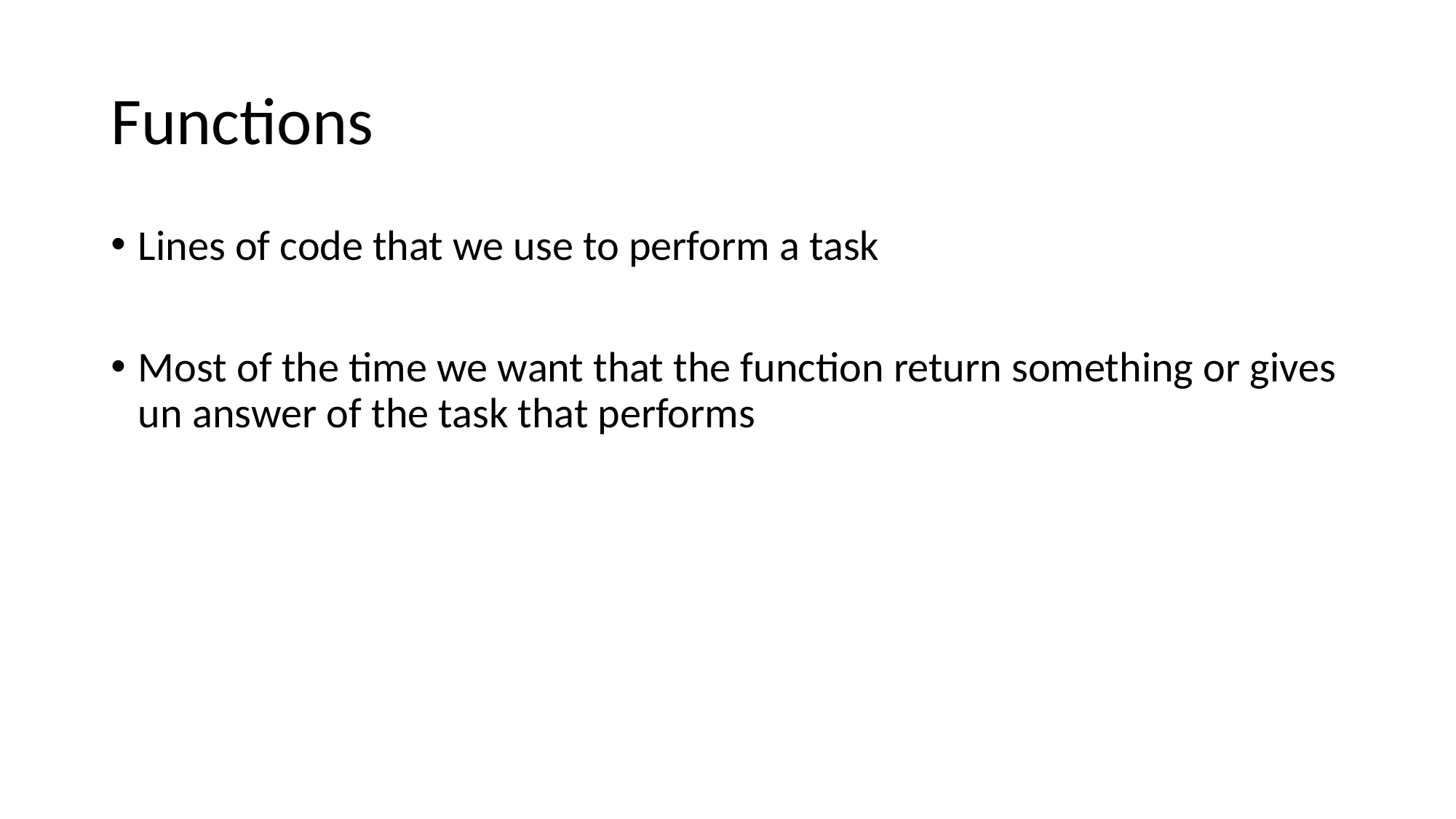

# Functions
Lines of code that we use to perform a task

Most of the time we want that the function return something or gives un answer of the task that performs